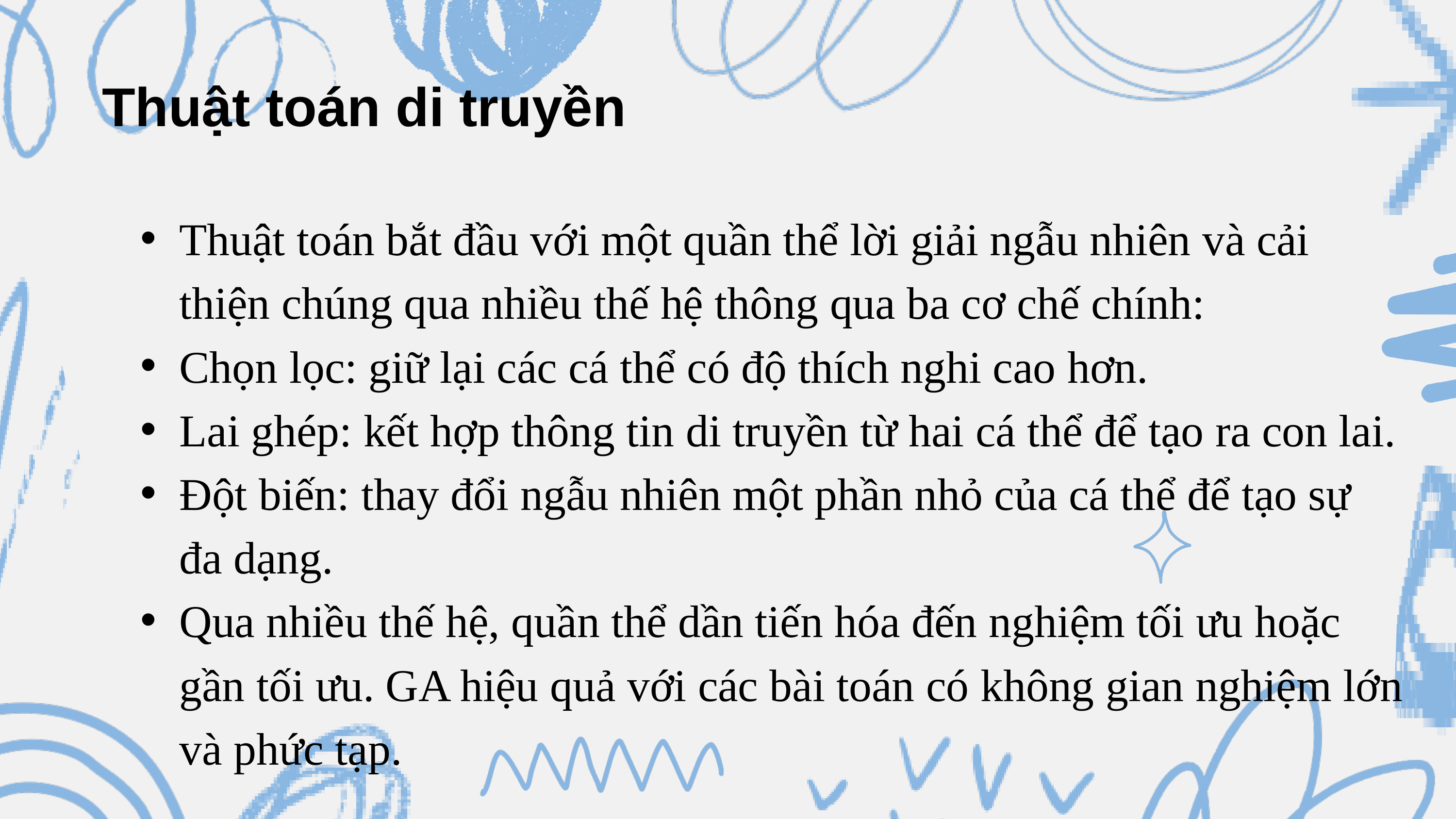

Thuật toán di truyền

Thuật toán bắt đầu với một quần thể lời giải ngẫu nhiên và cải thiện chúng qua nhiều thế hệ thông qua ba cơ chế chính:
Chọn lọc: giữ lại các cá thể có độ thích nghi cao hơn.
Lai ghép: kết hợp thông tin di truyền từ hai cá thể để tạo ra con lai.
Đột biến: thay đổi ngẫu nhiên một phần nhỏ của cá thể để tạo sự đa dạng.
Qua nhiều thế hệ, quần thể dần tiến hóa đến nghiệm tối ưu hoặc gần tối ưu. GA hiệu quả với các bài toán có không gian nghiệm lớn và phức tạp.